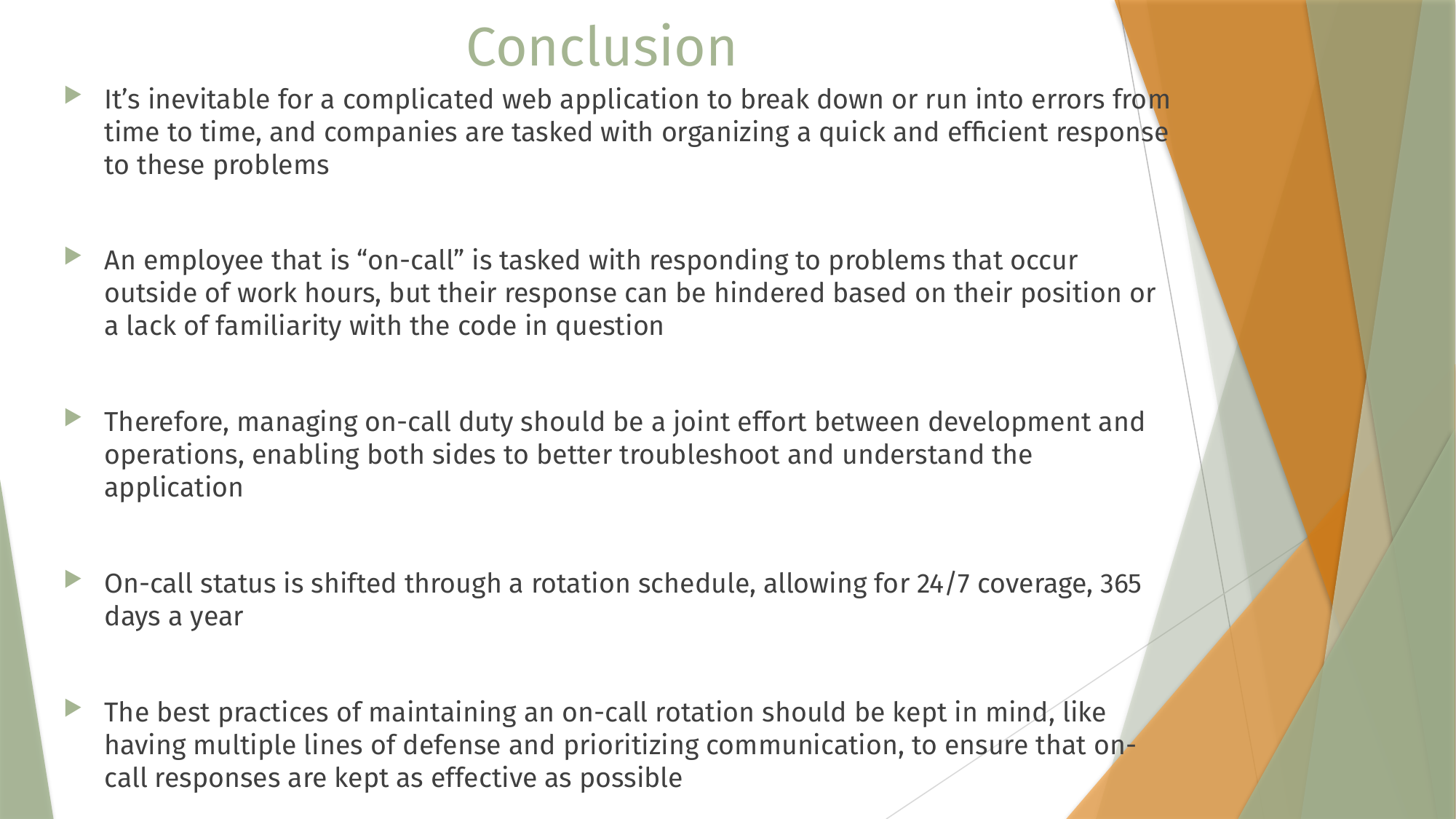

# Conclusion
It’s inevitable for a complicated web application to break down or run into errors from time to time, and companies are tasked with organizing a quick and efficient response to these problems

An employee that is “on-call” is tasked with responding to problems that occur outside of work hours, but their response can be hindered based on their position or a lack of familiarity with the code in question

Therefore, managing on-call duty should be a joint effort between development and operations, enabling both sides to better troubleshoot and understand the application

On-call status is shifted through a rotation schedule, allowing for 24/7 coverage, 365 days a year

The best practices of maintaining an on-call rotation should be kept in mind, like having multiple lines of defense and prioritizing communication, to ensure that on-call responses are kept as effective as possible